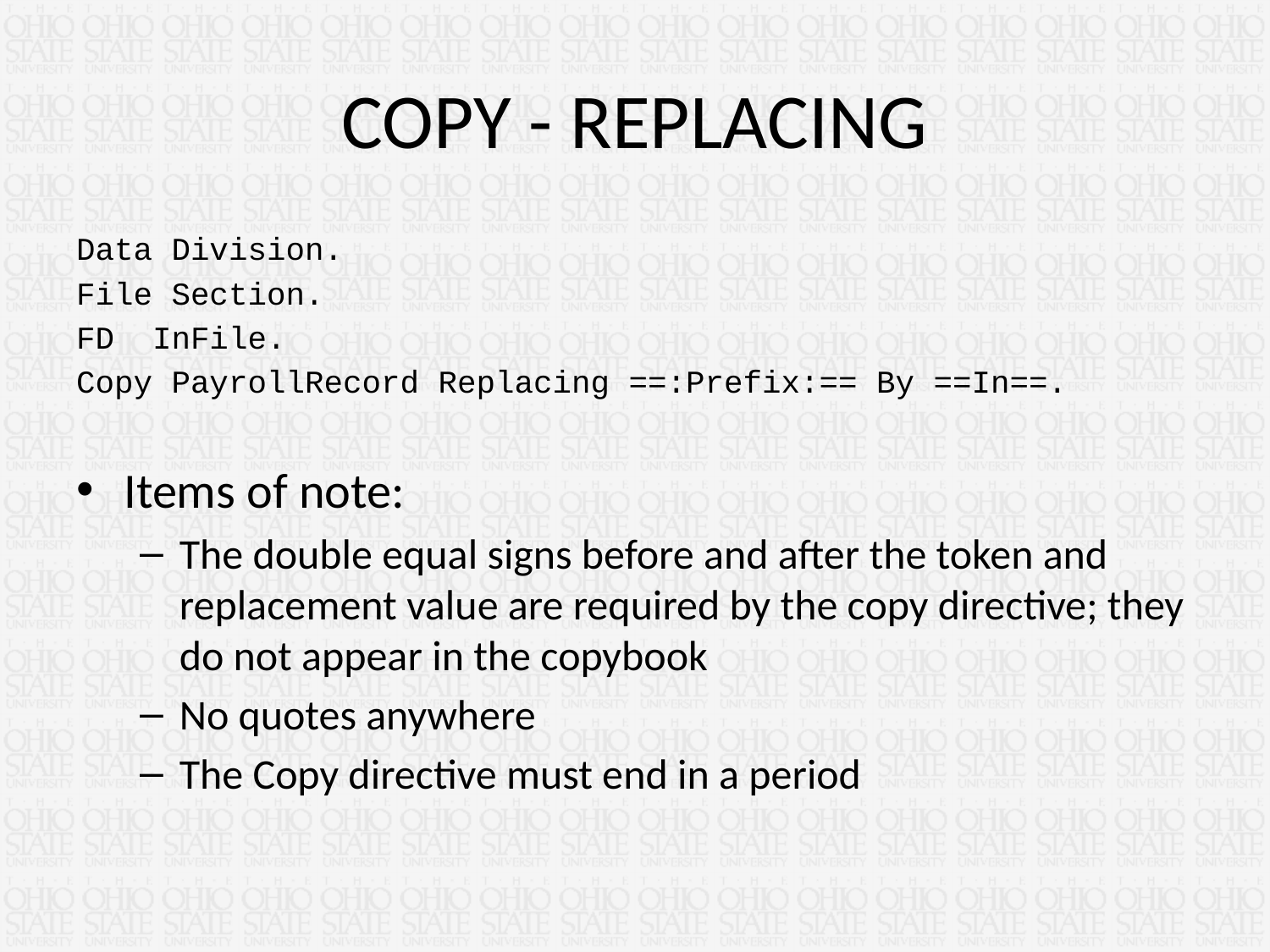

# COPY - REPLACING
Data Division.
File Section.
FD  InFile.
Copy PayrollRecord Replacing ==:Prefix:== By ==In==.

Items of note:
The double equal signs before and after the token and replacement value are required by the copy directive; they do not appear in the copybook
No quotes anywhere
The Copy directive must end in a period